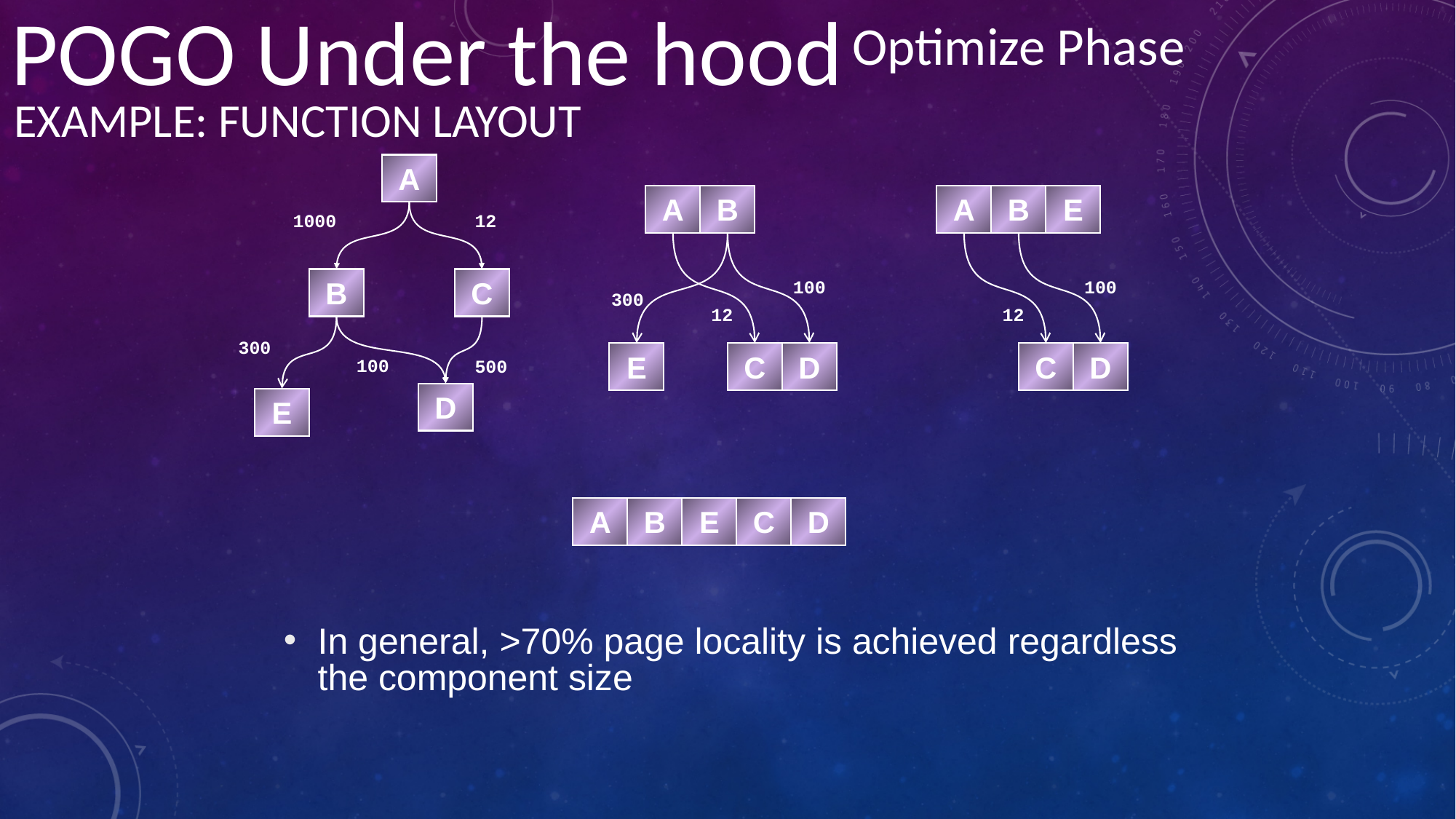

POGO Under the hood
Optimize Phase
# Example: Function Layout
A
A
B
A
B
E
12
1000
B
C
100
100
300
12
12
300
E
C
D
C
D
100
500
D
E
A
B
E
C
D
In general, >70% page locality is achieved regardless the component size